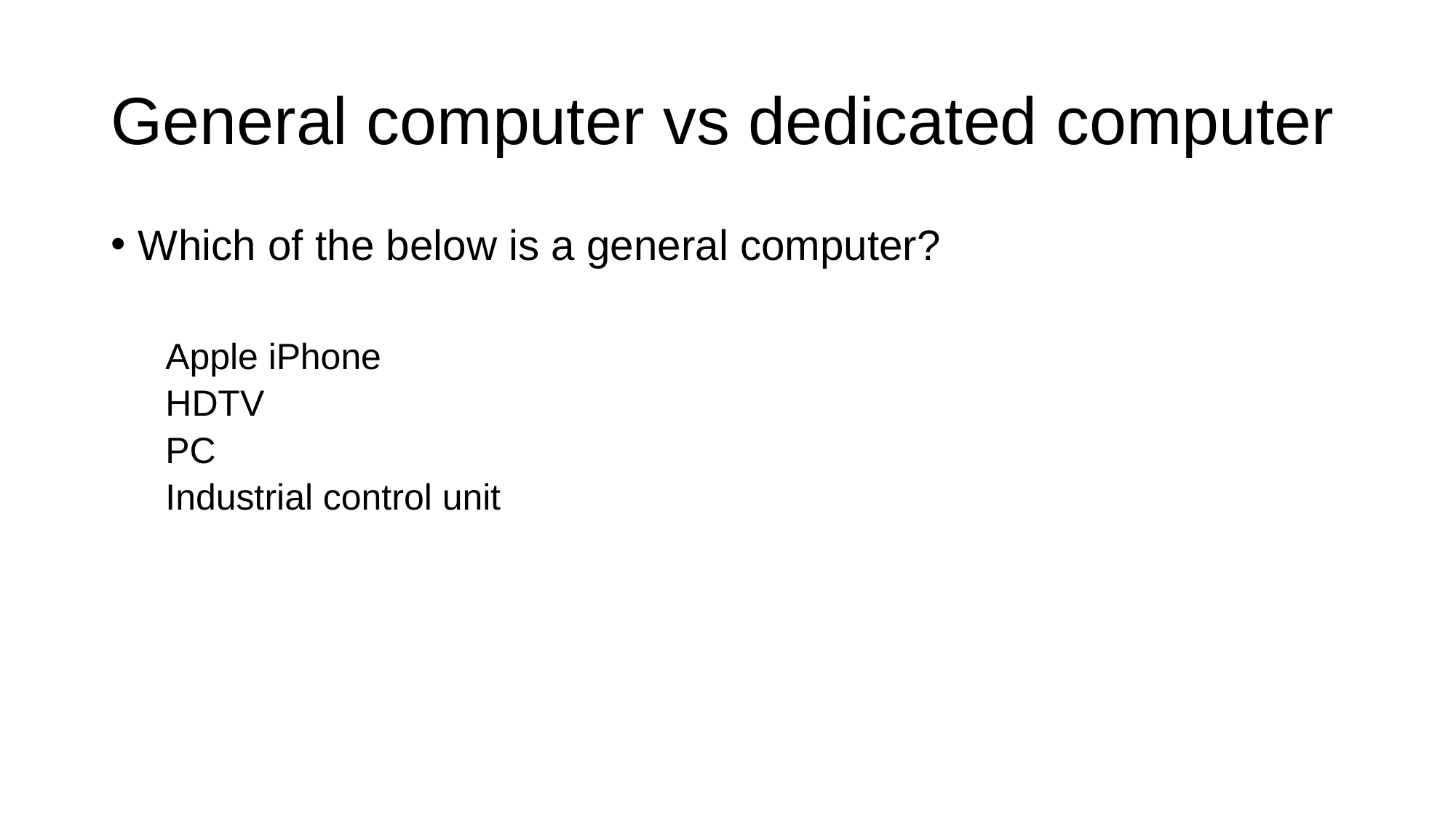

# General computer vs dedicated computer
Which of the below is a general computer?

Apple iPhone
HDTV
PC
Industrial control unit